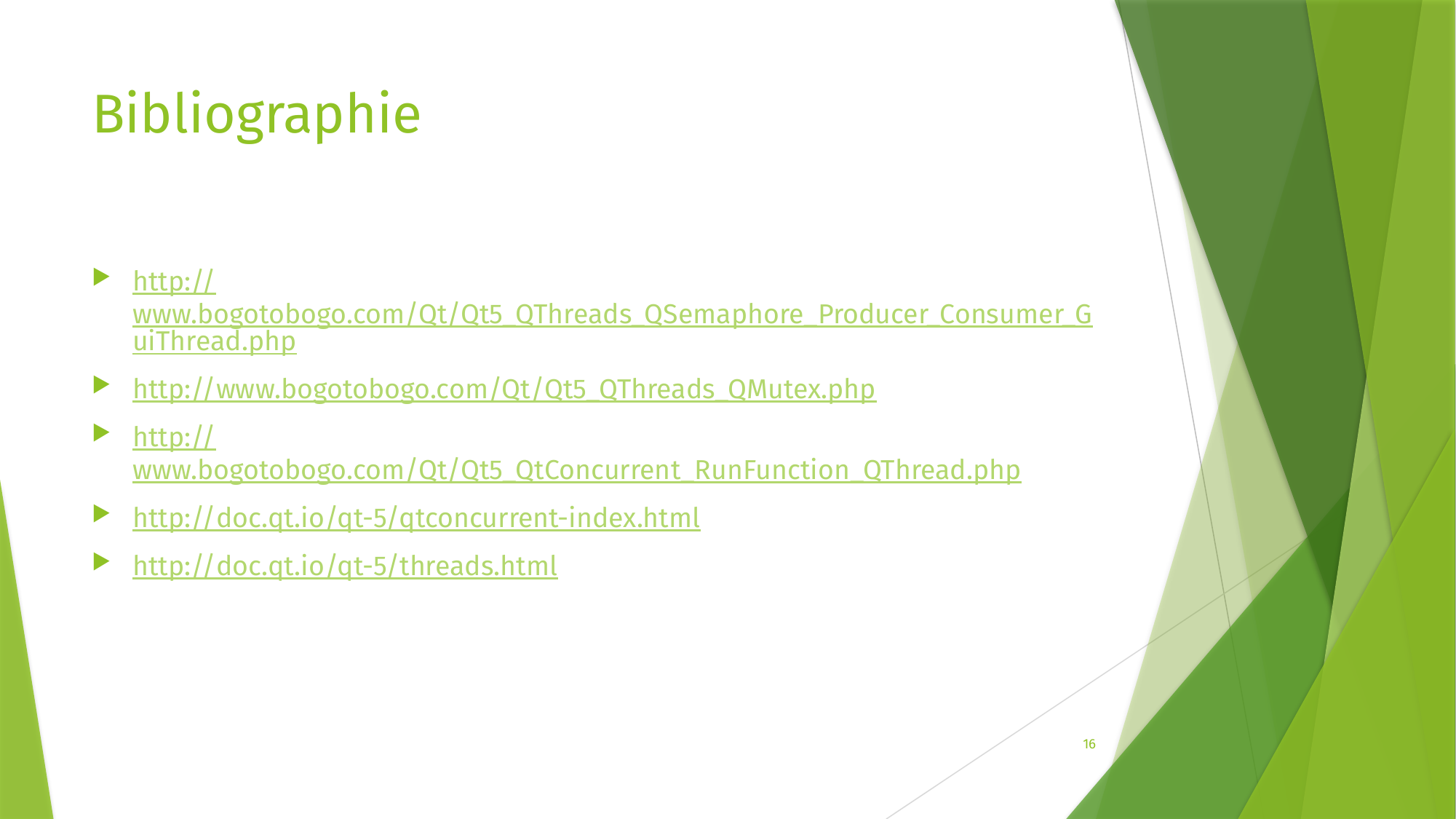

# Bibliographie
http://www.bogotobogo.com/Qt/Qt5_QThreads_QSemaphore_Producer_Consumer_GuiThread.php
http://www.bogotobogo.com/Qt/Qt5_QThreads_QMutex.php
http://www.bogotobogo.com/Qt/Qt5_QtConcurrent_RunFunction_QThread.php
http://doc.qt.io/qt-5/qtconcurrent-index.html
http://doc.qt.io/qt-5/threads.html

16